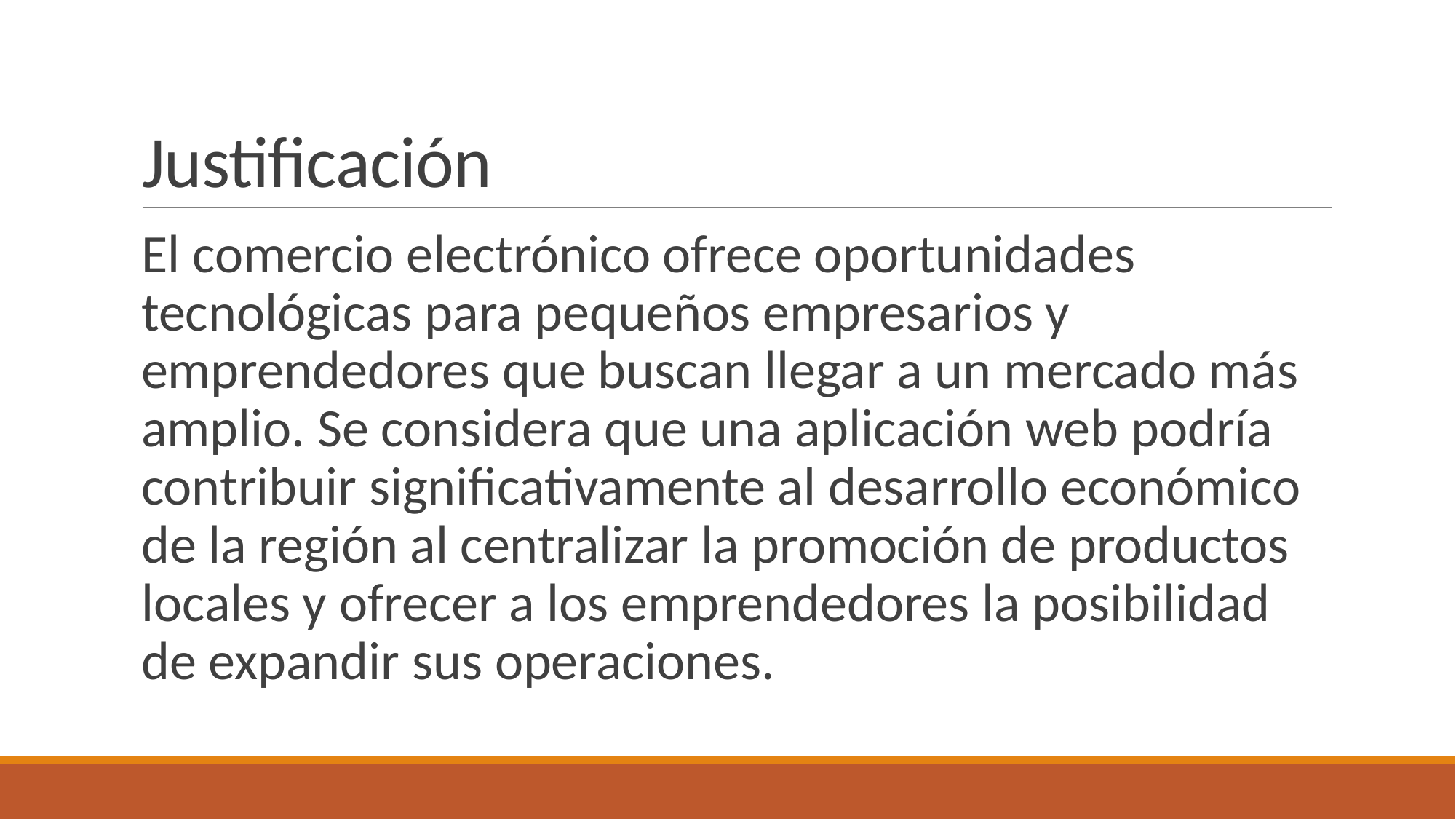

# Justificación
El comercio electrónico ofrece oportunidades tecnológicas para pequeños empresarios y emprendedores que buscan llegar a un mercado más amplio. Se considera que una aplicación web podría contribuir significativamente al desarrollo económico de la región al centralizar la promoción de productos locales y ofrecer a los emprendedores la posibilidad de expandir sus operaciones.